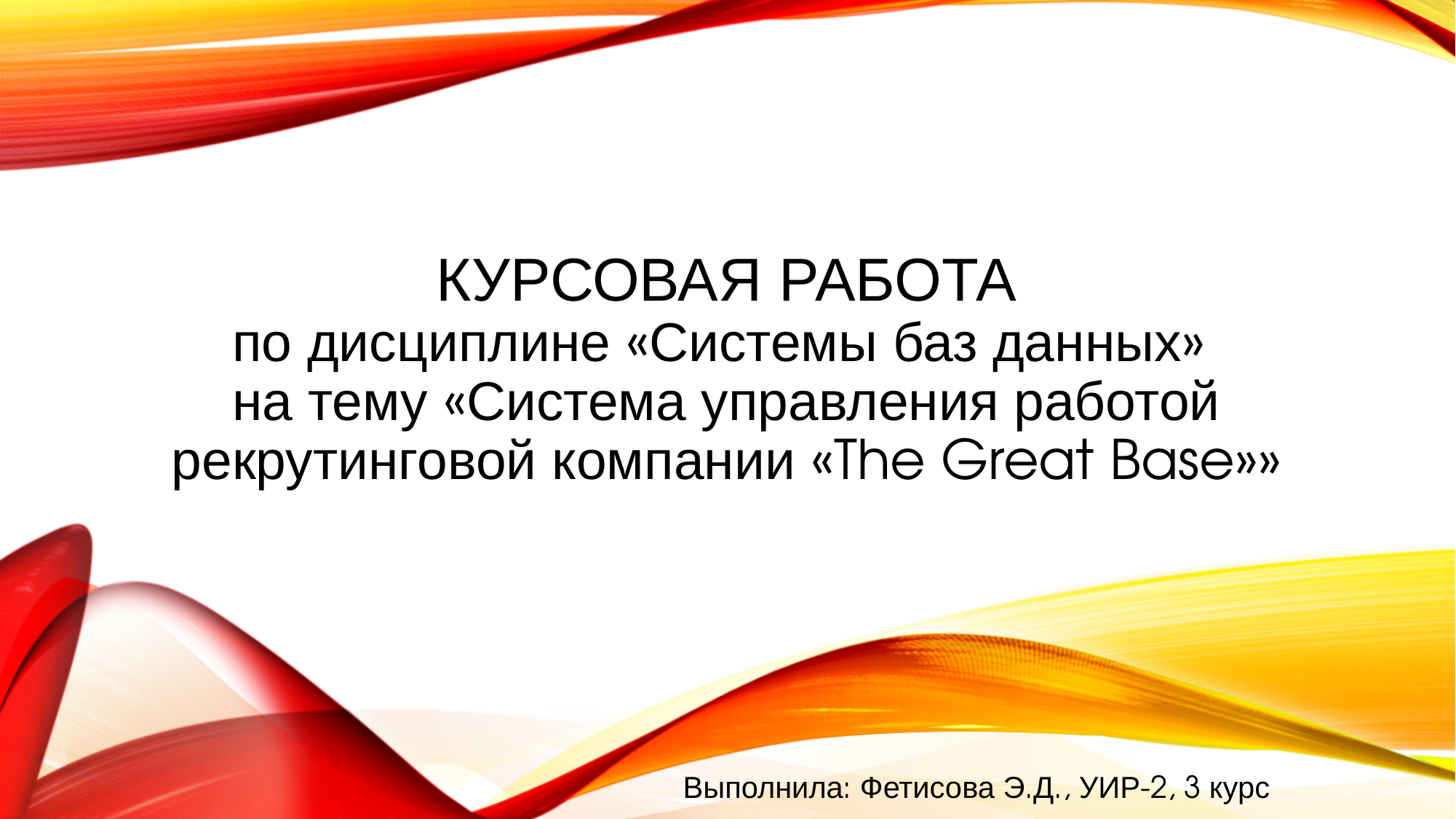

# КУРСОВАЯ РАБОТА по дисциплине «Системы баз данных» на тему «Система управления работой рекрутинговой компании «The Great Base»»
Выполнила: Фетисова Э.Д., УИР-2, 3 курс